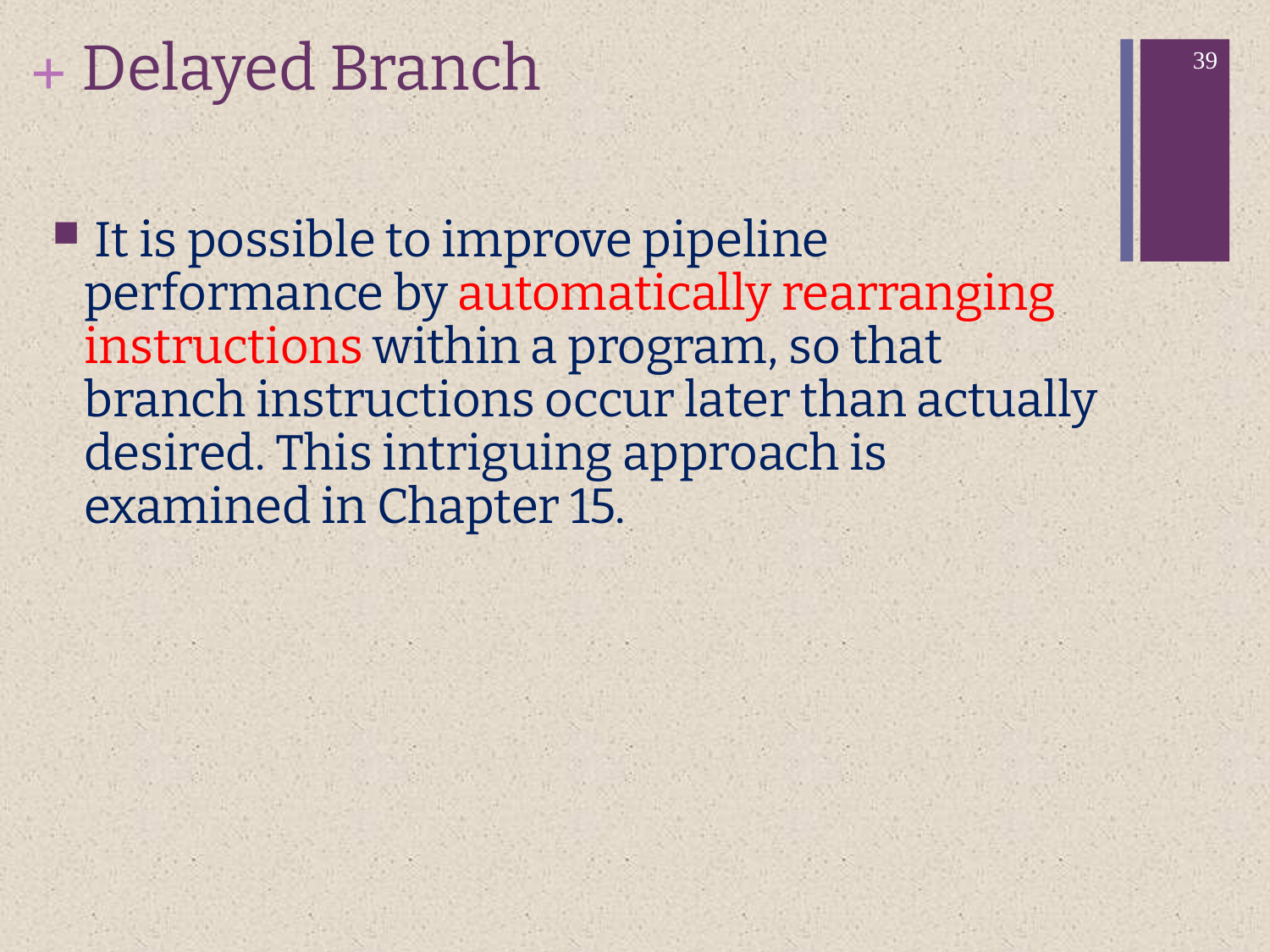

# Delayed Branch
39
 It is possible to improve pipeline performance by automatically rearranging instructions within a program, so that branch instructions occur later than actually desired. This intriguing approach is examined in Chapter 15.